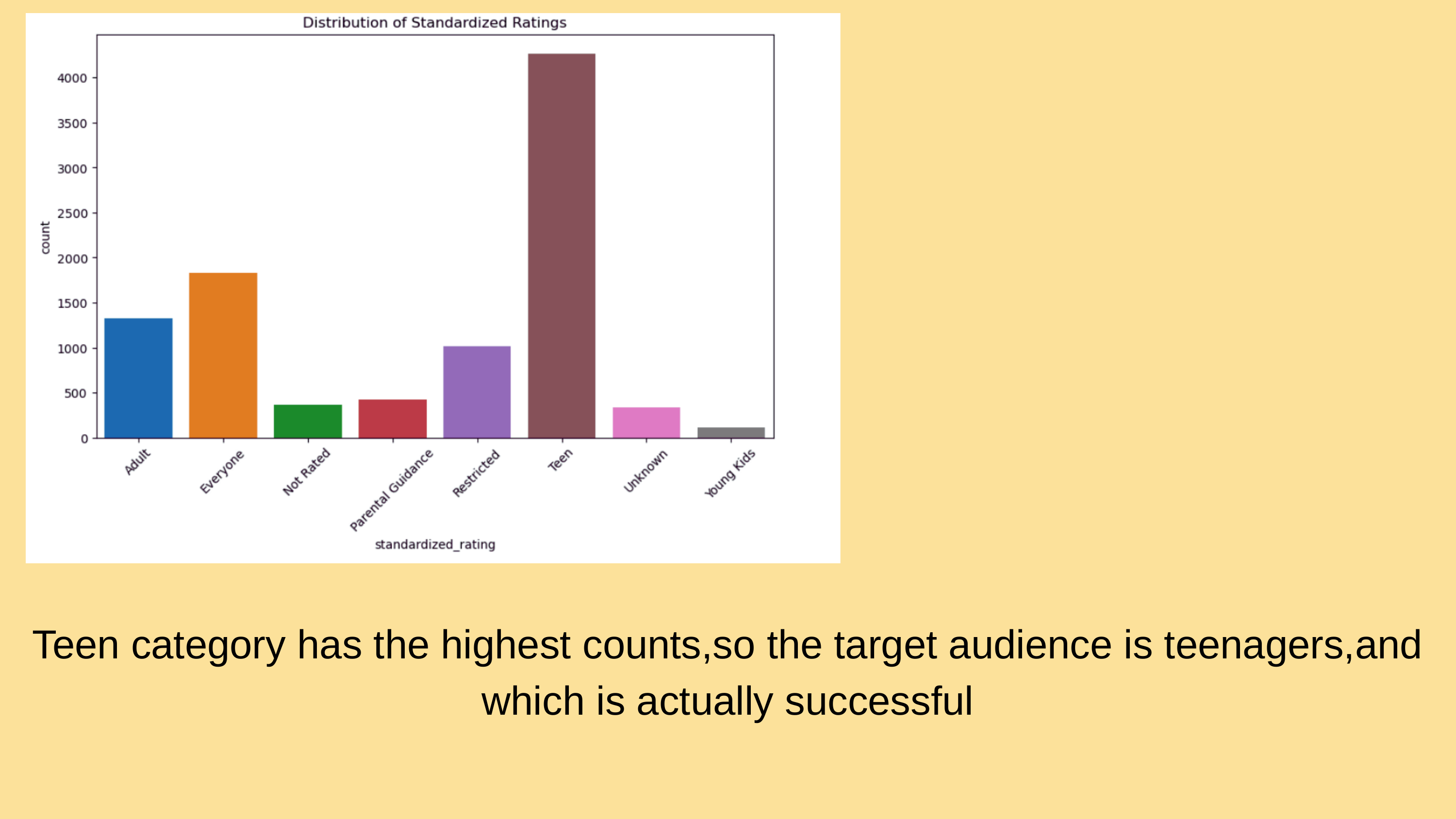

Teen category has the highest counts,so the target audience is teenagers,and which is actually successful